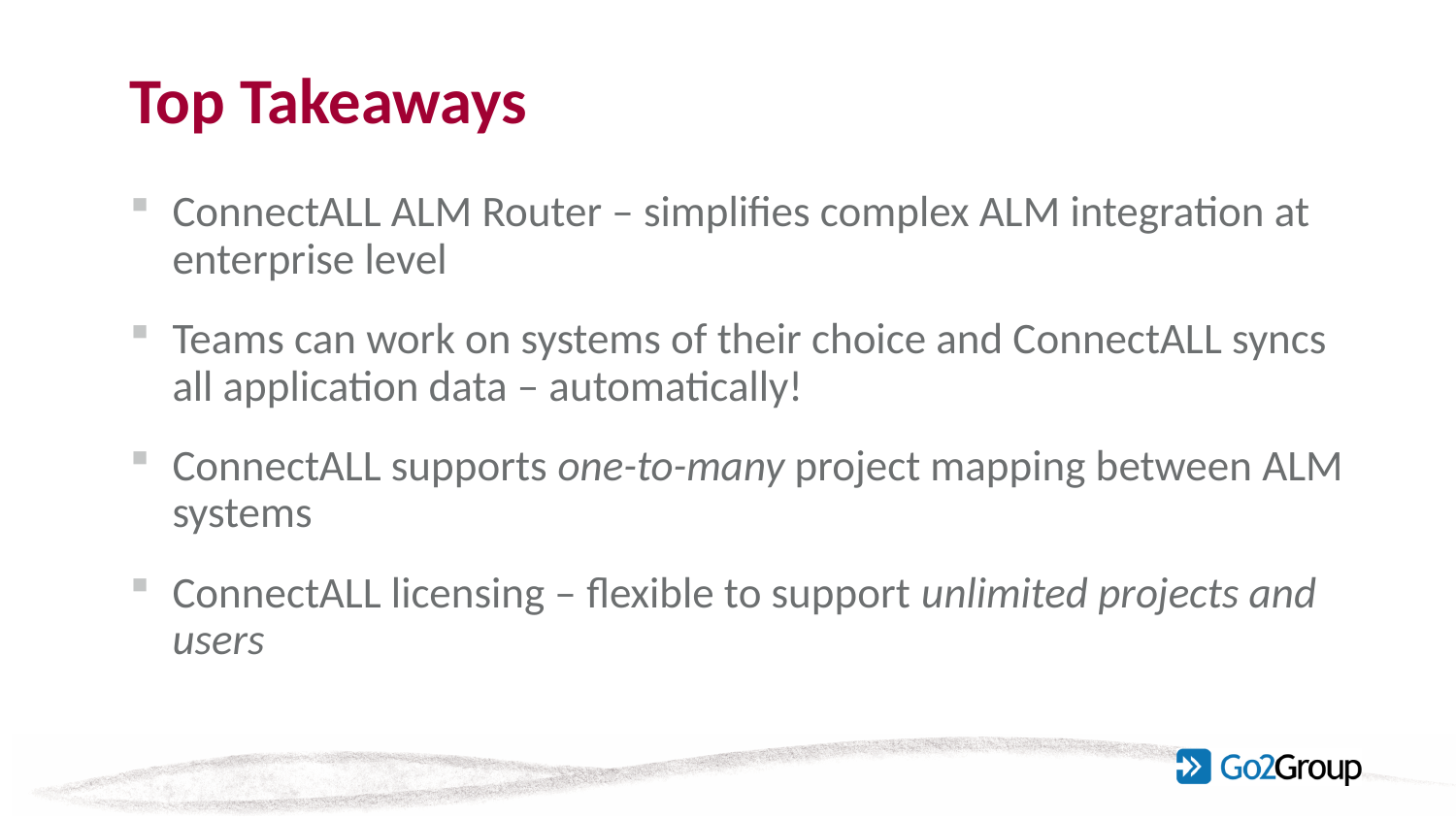

# Top Takeaways
ConnectALL ALM Router – simplifies complex ALM integration at enterprise level
Teams can work on systems of their choice and ConnectALL syncs all application data – automatically!
ConnectALL supports one-to-many project mapping between ALM systems
ConnectALL licensing – flexible to support unlimited projects and users